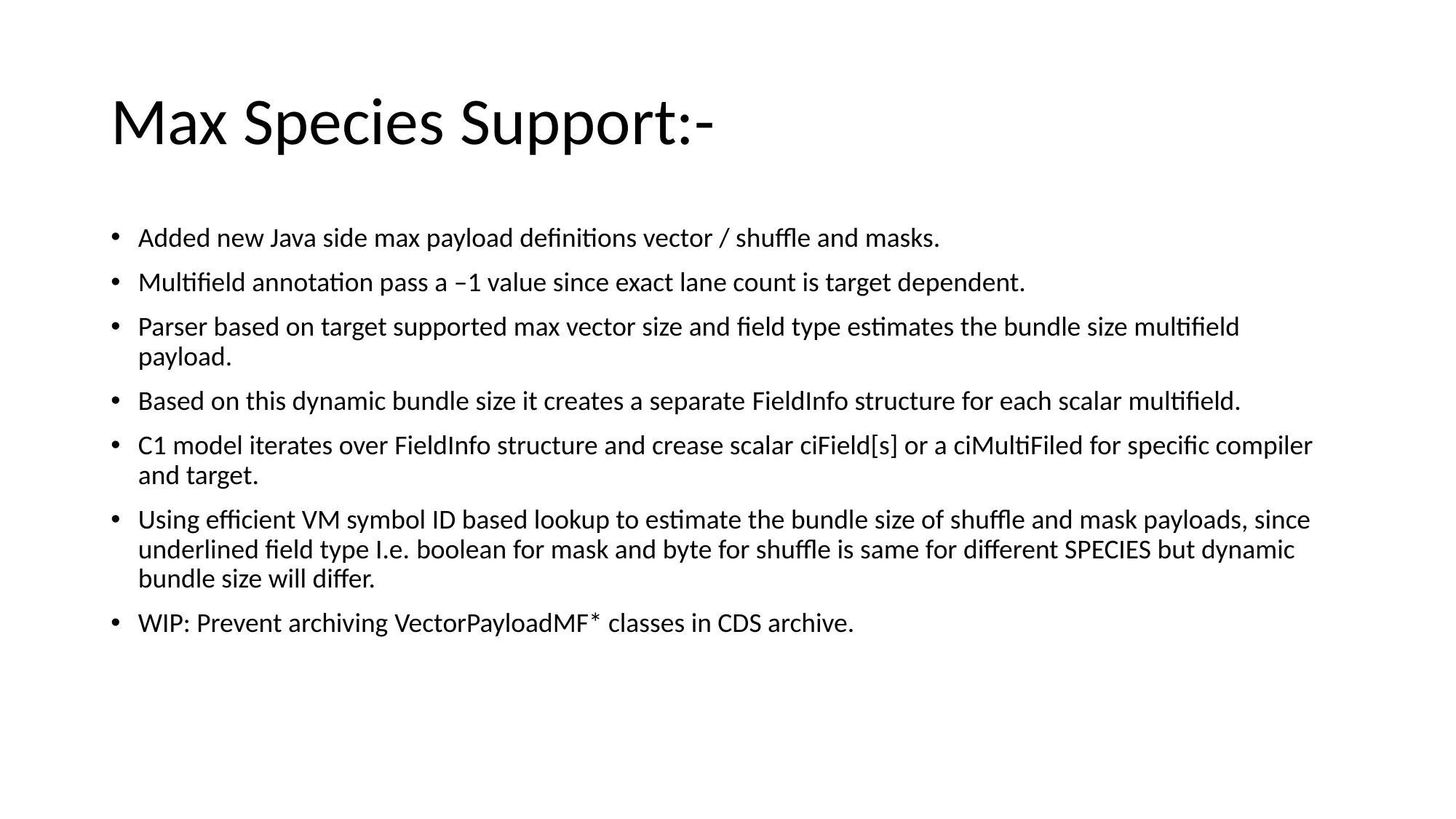

# Max Species Support:-
Added new Java side max payload definitions vector / shuffle and masks.
Multifield annotation pass a –1 value since exact lane count is target dependent.
Parser based on target supported max vector size and field type estimates the bundle size multifield payload.
Based on this dynamic bundle size it creates a separate FieldInfo structure for each scalar multifield.
C1 model iterates over FieldInfo structure and crease scalar ciField[s] or a ciMultiFiled for specific compiler and target.
Using efficient VM symbol ID based lookup to estimate the bundle size of shuffle and mask payloads, since underlined field type I.e. boolean for mask and byte for shuffle is same for different SPECIES but dynamic bundle size will differ.
WIP: Prevent archiving VectorPayloadMF* classes in CDS archive.